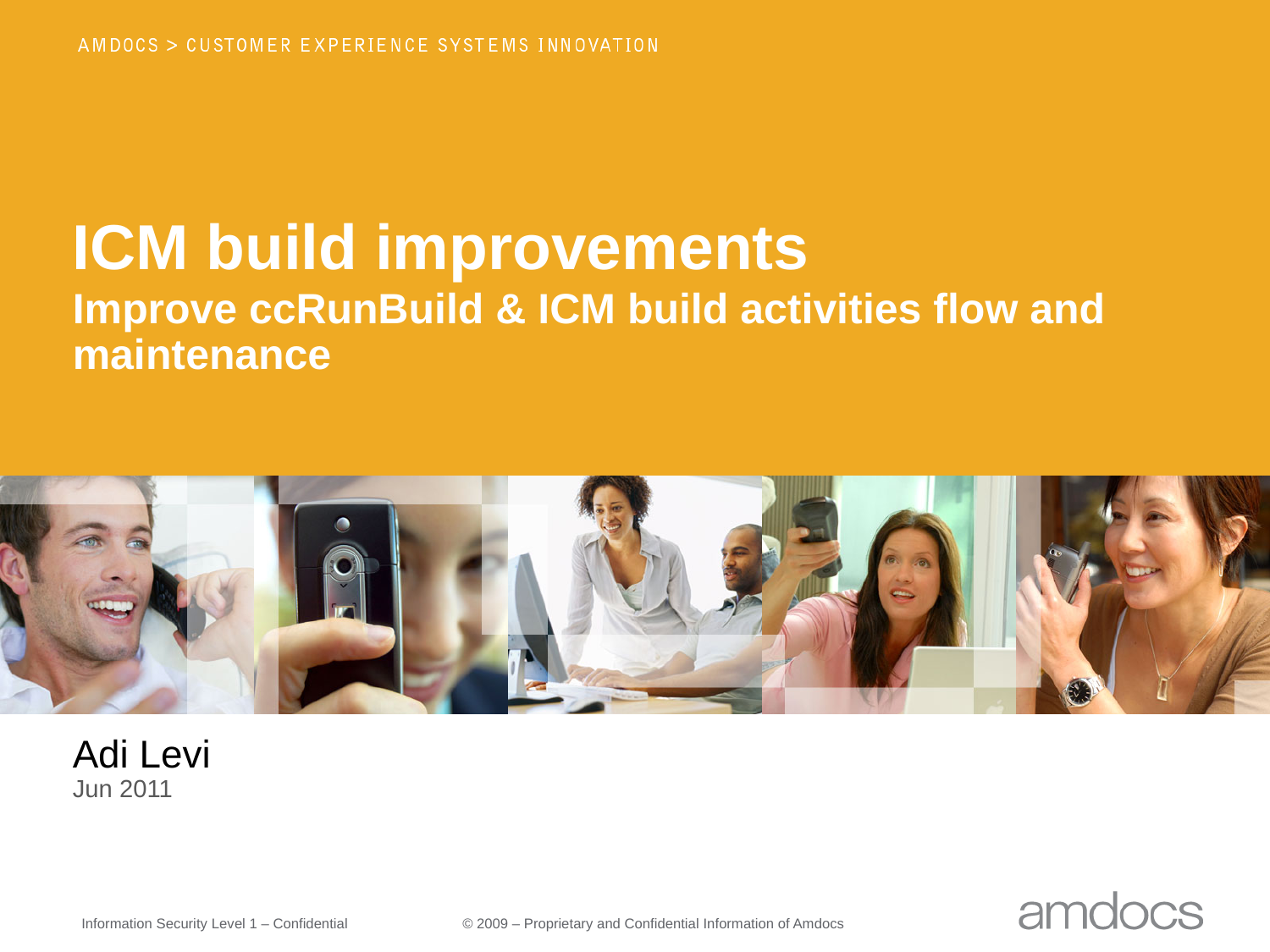

# ICM build improvements
Improve ccRunBuild & ICM build activities flow and maintenance

Adi Levi
Jun 2011